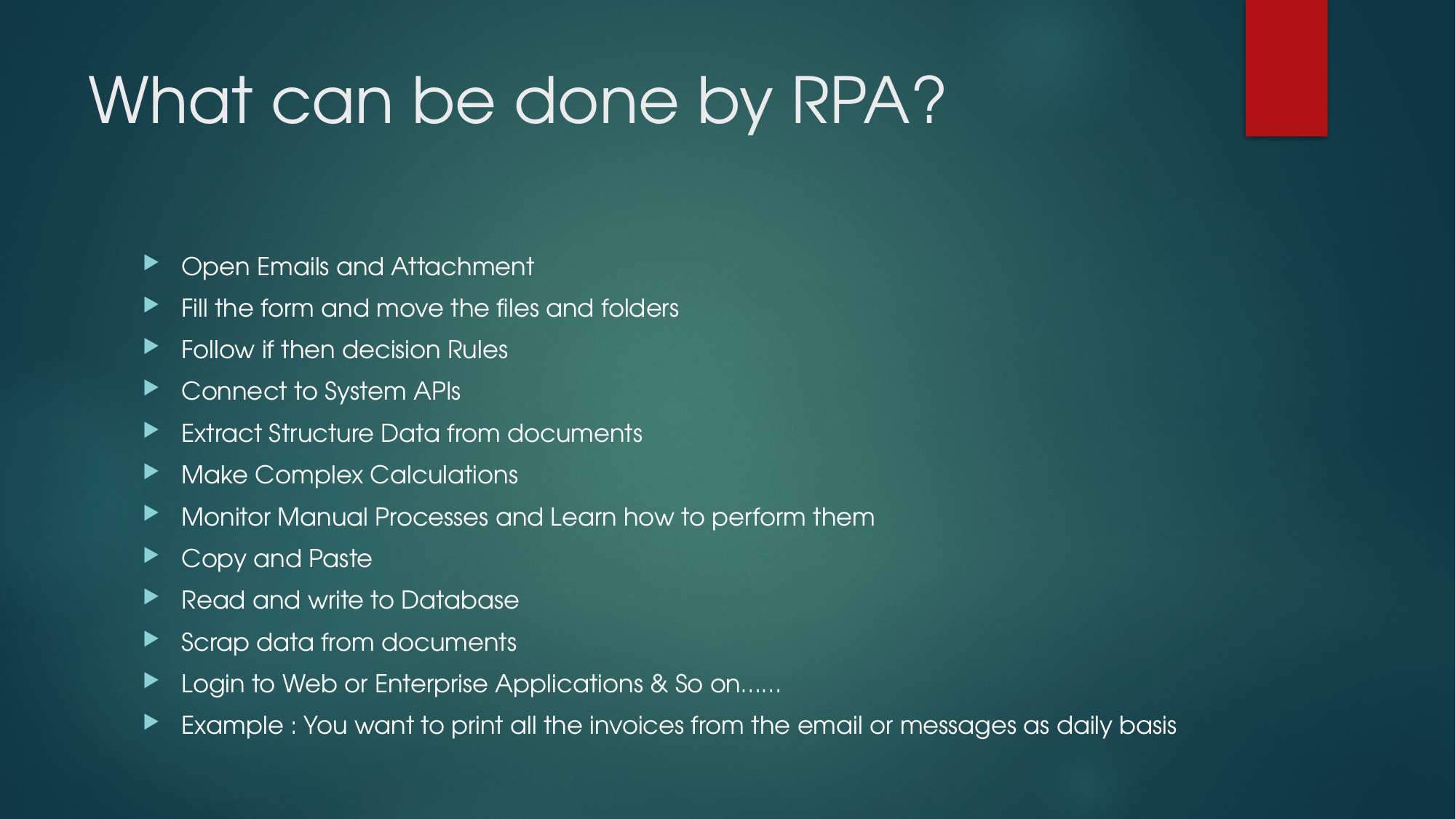

# What can be done by RPA?
Open Emails and Attachment
Fill the form and move the files and folders
Follow if then decision Rules
Connect to System APIs
Extract Structure Data from documents
Make Complex Calculations
Monitor Manual Processes and Learn how to perform them
Copy and Paste
Read and write to Database
Scrap data from documents
Login to Web or Enterprise Applications & So on……
Example : You want to print all the invoices from the email or messages as daily basis